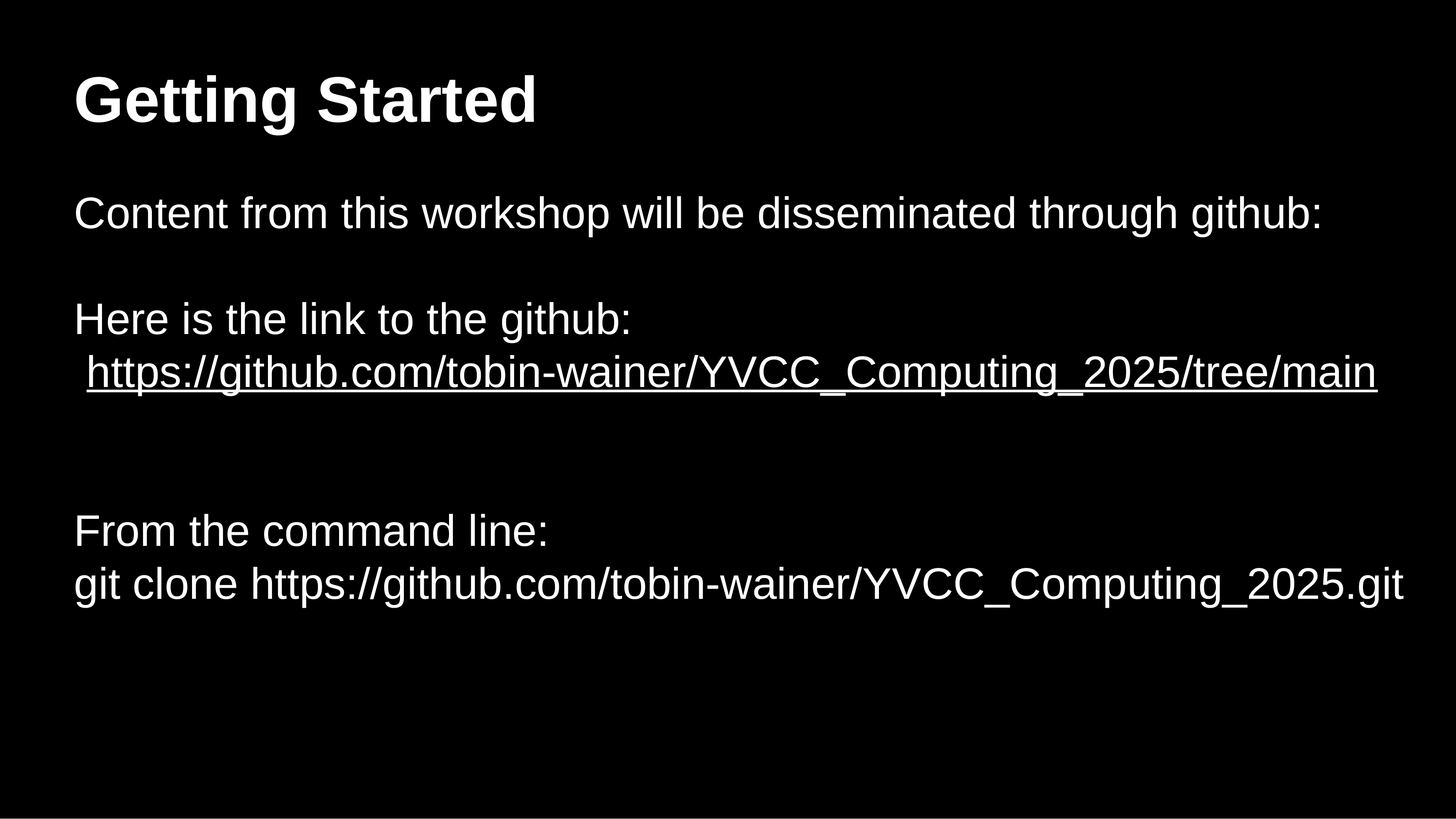

# Getting Started
Content from this workshop will be disseminated through github:

Here is the link to the github:
 https://github.com/tobin-wainer/YVCC_Computing_2025/tree/main

From the command line:
git clone https://github.com/tobin-wainer/YVCC_Computing_2025.git